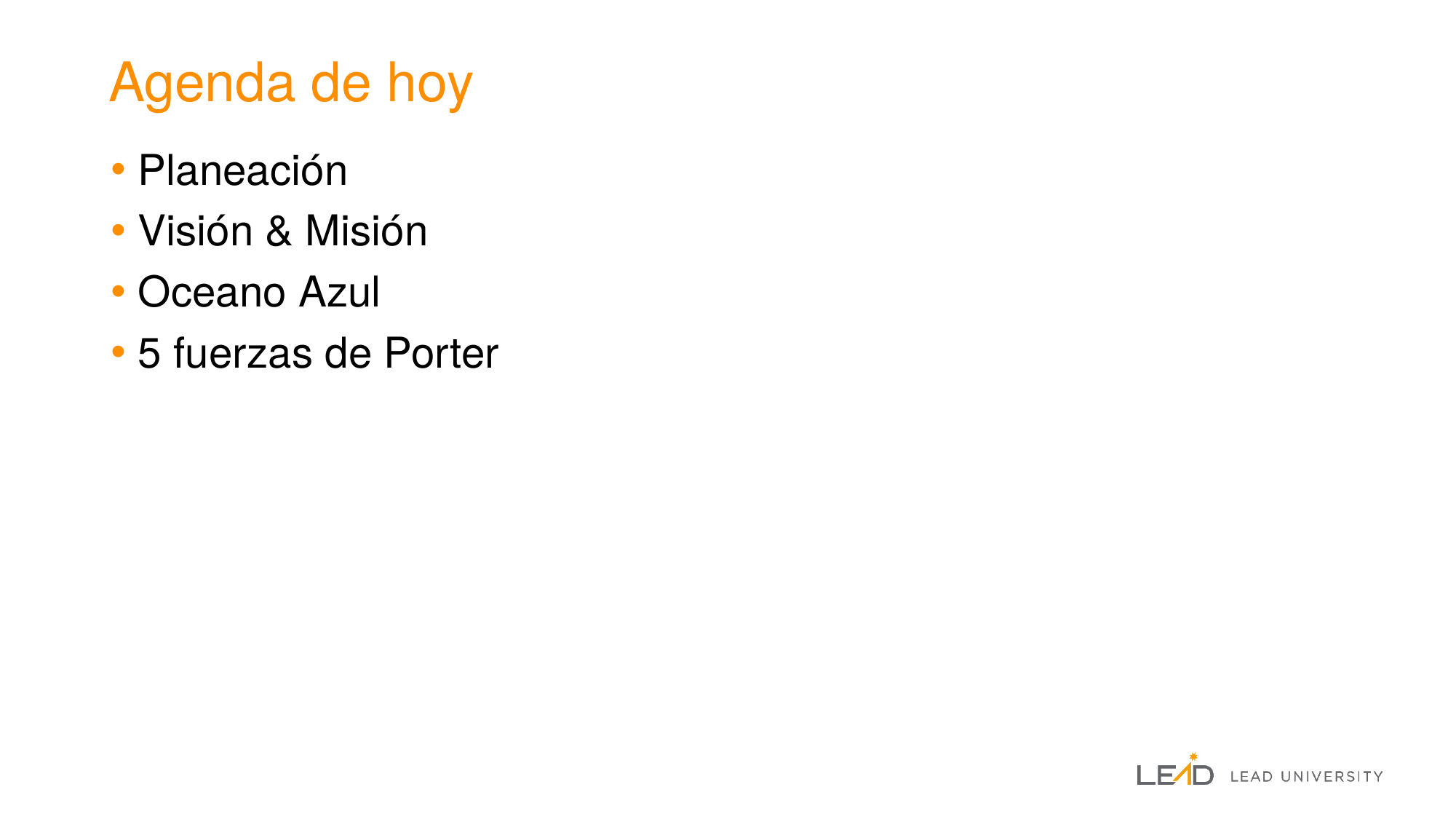

# Agenda de hoy
Planeación
Visión & Misión
Oceano Azul
5 fuerzas de Porter